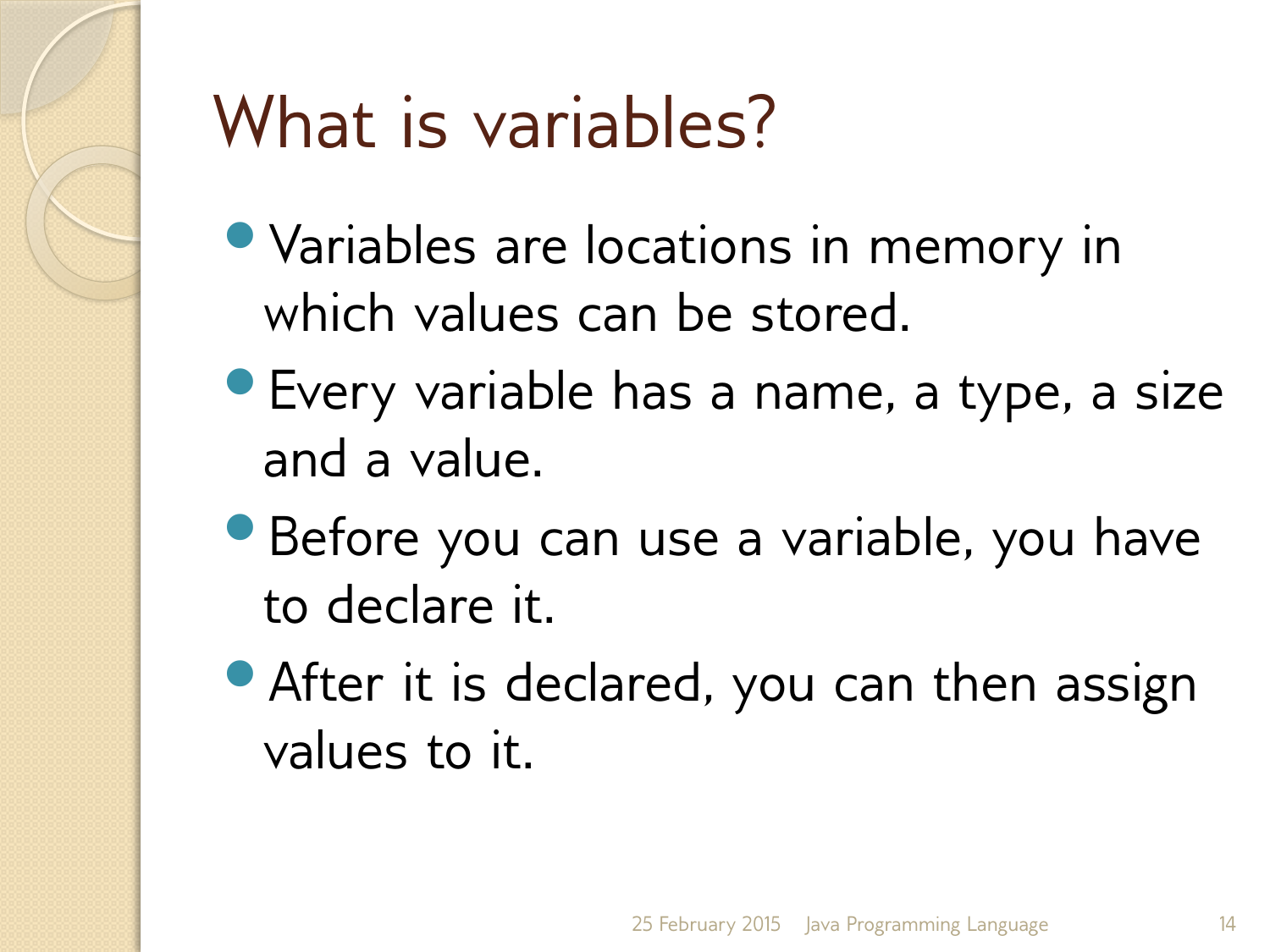

# What is variables?
Variables are locations in memory in which values can be stored.
Every variable has a name, a type, a size and a value.
Before you can use a variable, you have to declare it.
After it is declared, you can then assign values to it.
25 February 2015
Java Programming Language
14